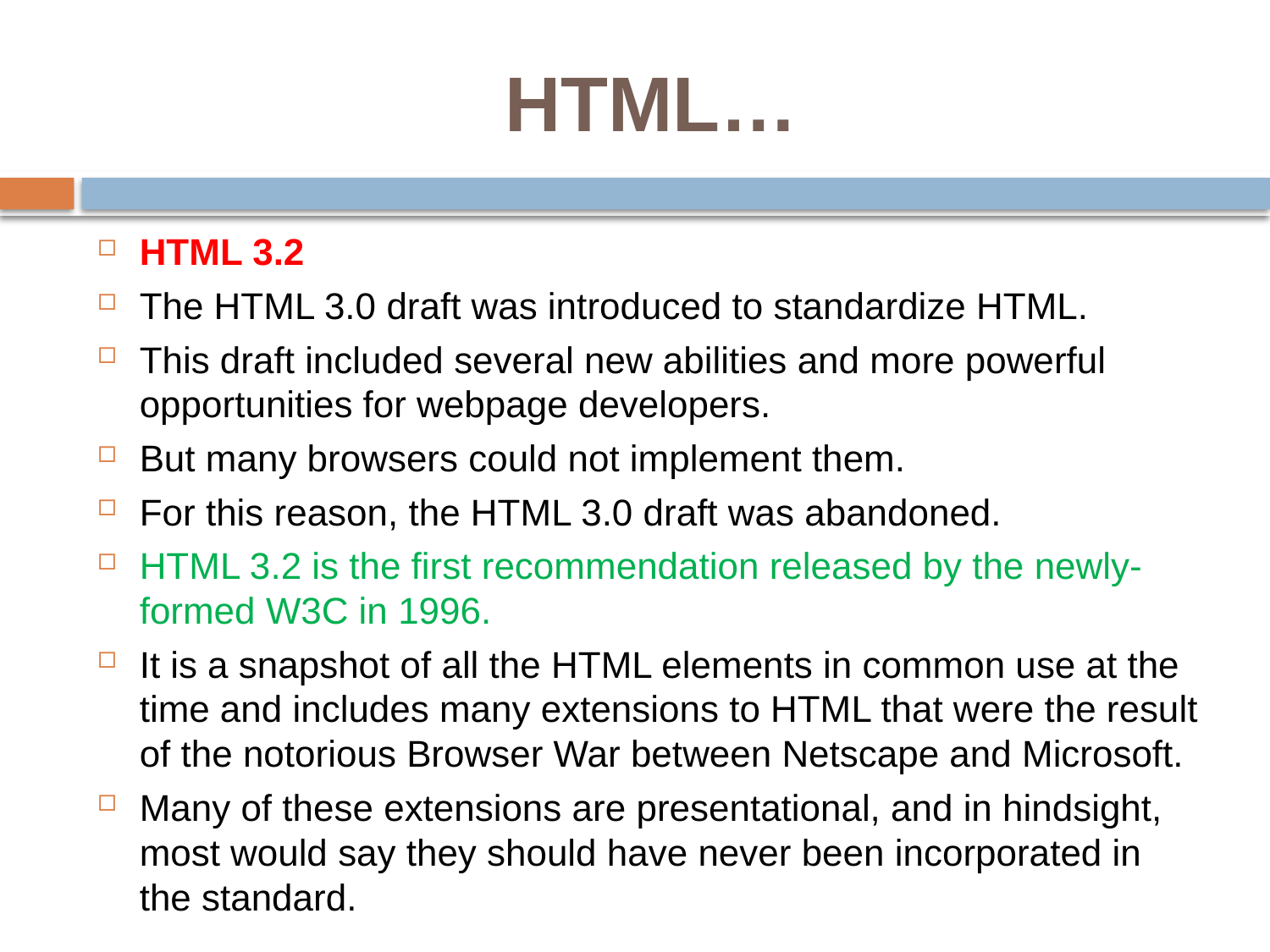

# HTML…
HTML 3.2
The HTML 3.0 draft was introduced to standardize HTML.
This draft included several new abilities and more powerful opportunities for webpage developers.
But many browsers could not implement them.
For this reason, the HTML 3.0 draft was abandoned.
HTML 3.2 is the first recommendation released by the newly-formed W3C in 1996.
It is a snapshot of all the HTML elements in common use at the time and includes many extensions to HTML that were the result of the notorious Browser War between Netscape and Microsoft.
Many of these extensions are presentational, and in hindsight, most would say they should have never been incorporated in the standard.